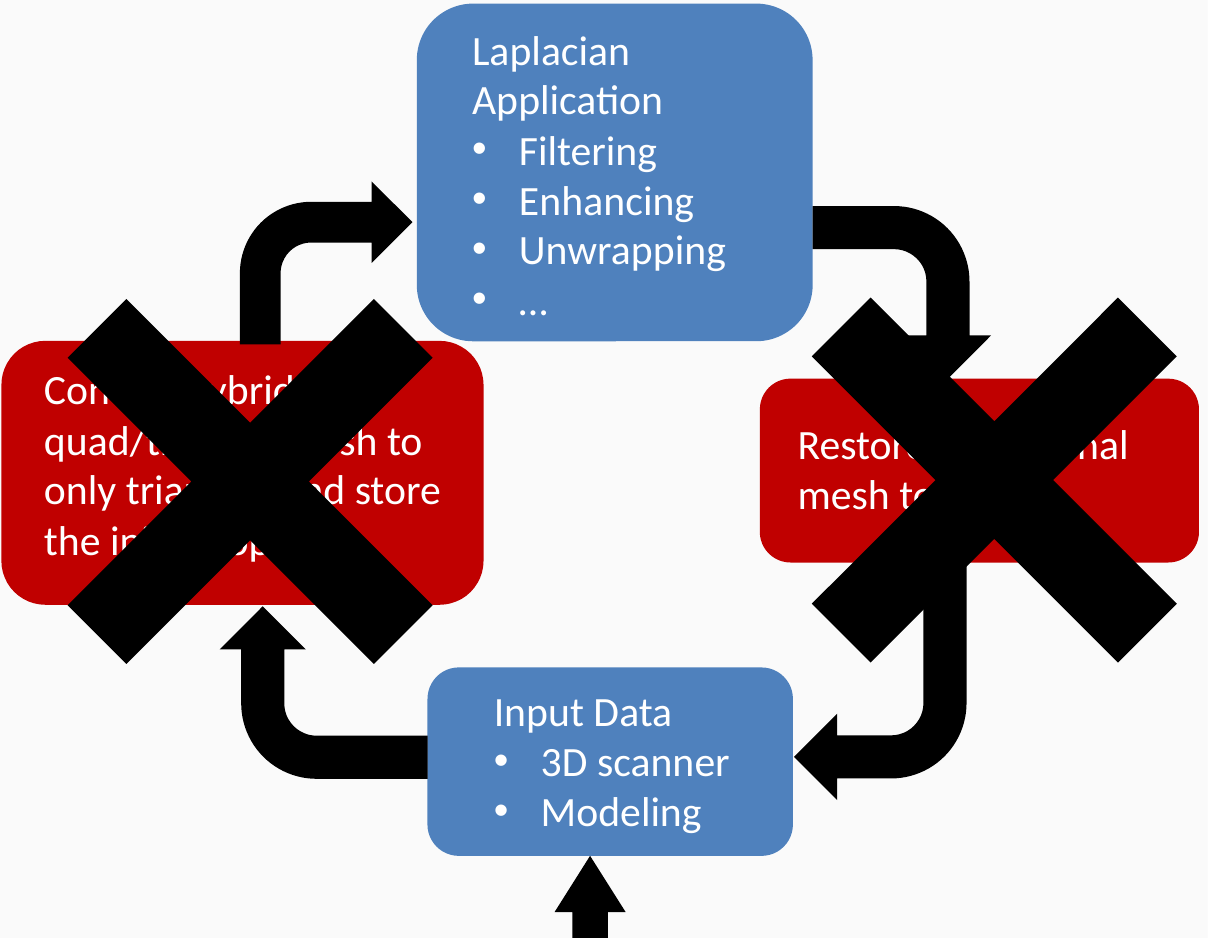

Laplacian Application
Filtering
Enhancing
Unwrapping
…

Convert hybrid quad/triangle mesh to only triangles and store the initial topology.

Restore the original mesh topology.

Input Data
3D scanner
Modeling